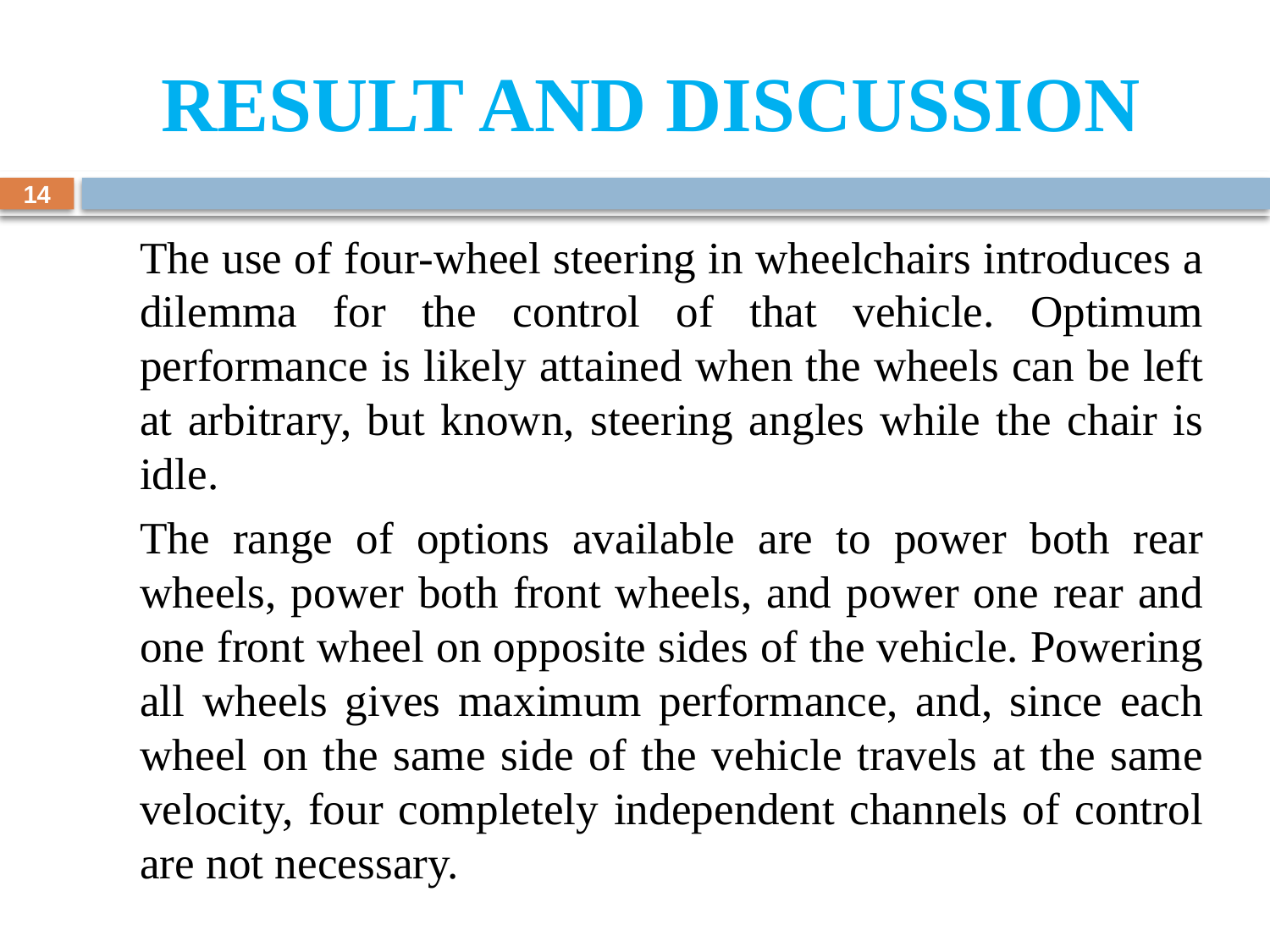

# RESULT AND DISCUSSION
14
	The use of four-wheel steering in wheelchairs introduces a dilemma for the control of that vehicle. Optimum performance is likely attained when the wheels can be left at arbitrary, but known, steering angles while the chair is idle.
	The range of options available are to power both rear wheels, power both front wheels, and power one rear and one front wheel on opposite sides of the vehicle. Powering all wheels gives maximum performance, and, since each wheel on the same side of the vehicle travels at the same velocity, four completely independent channels of control are not necessary.